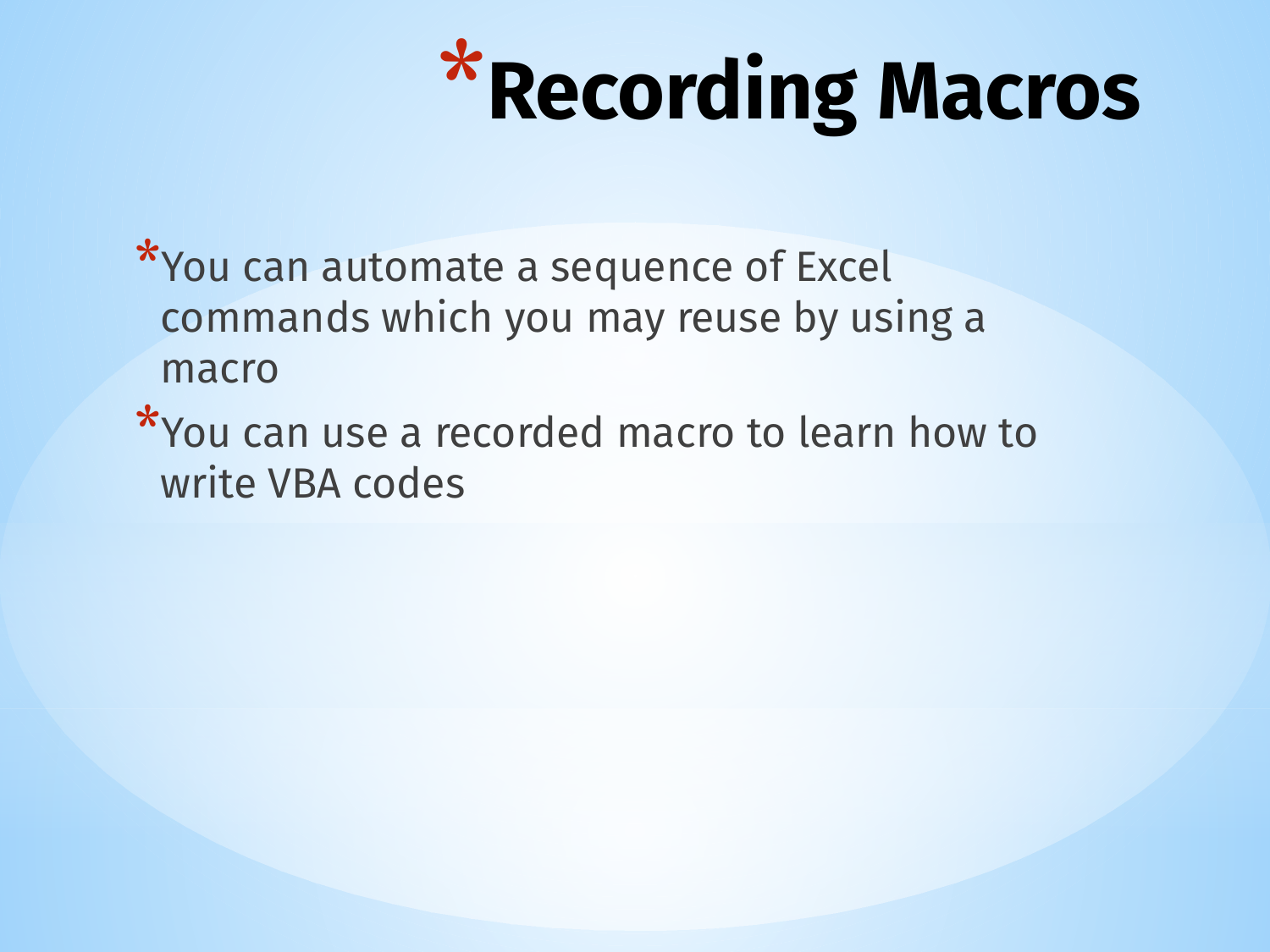

# Recording Macros
You can automate a sequence of Excel commands which you may reuse by using a macro
You can use a recorded macro to learn how to write VBA codes